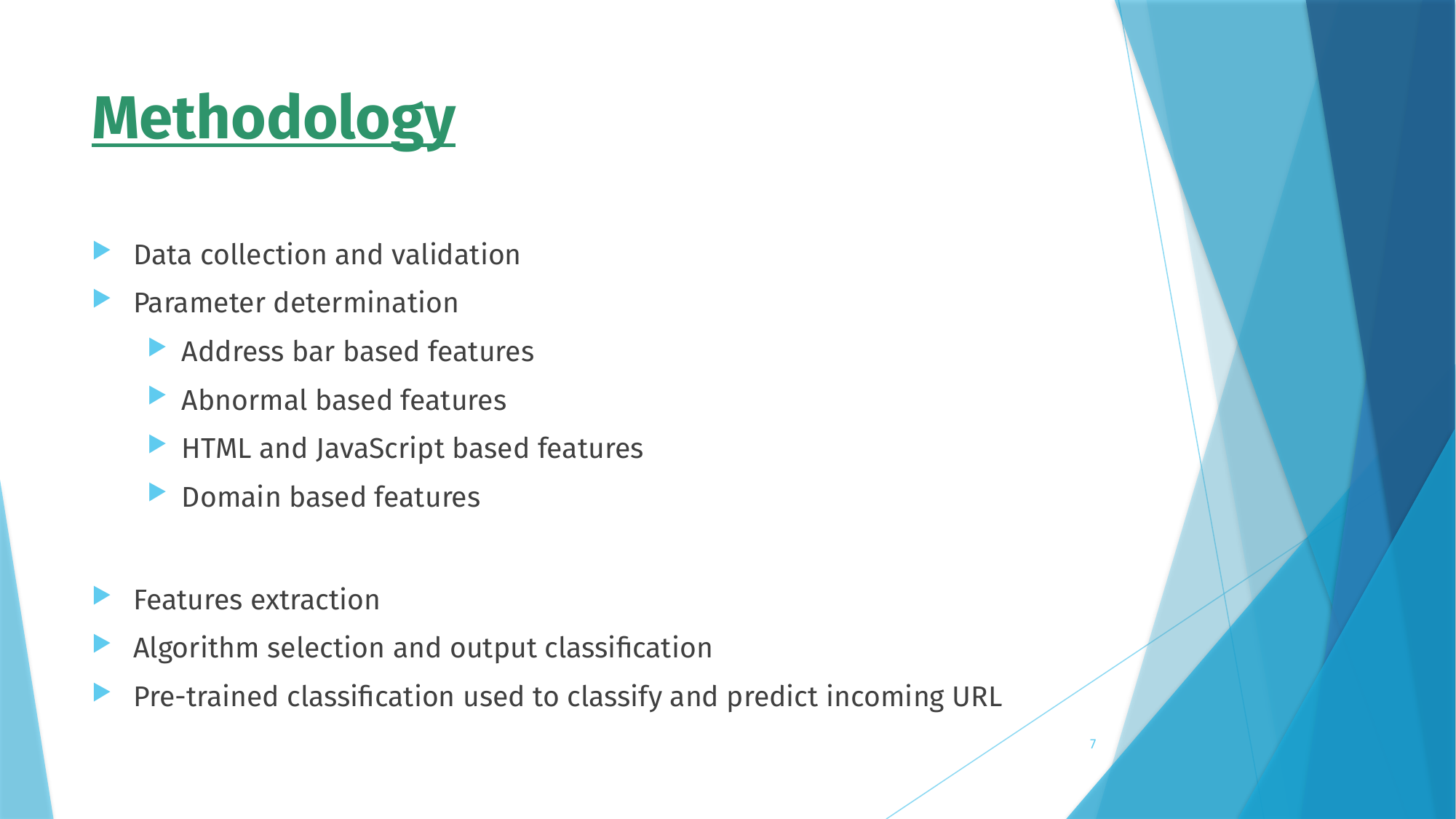

# Methodology
Data collection and validation
Parameter determination
Address bar based features
Abnormal based features
HTML and JavaScript based features
Domain based features

Features extraction
Algorithm selection and output classification
Pre-trained classification used to classify and predict incoming URL

7